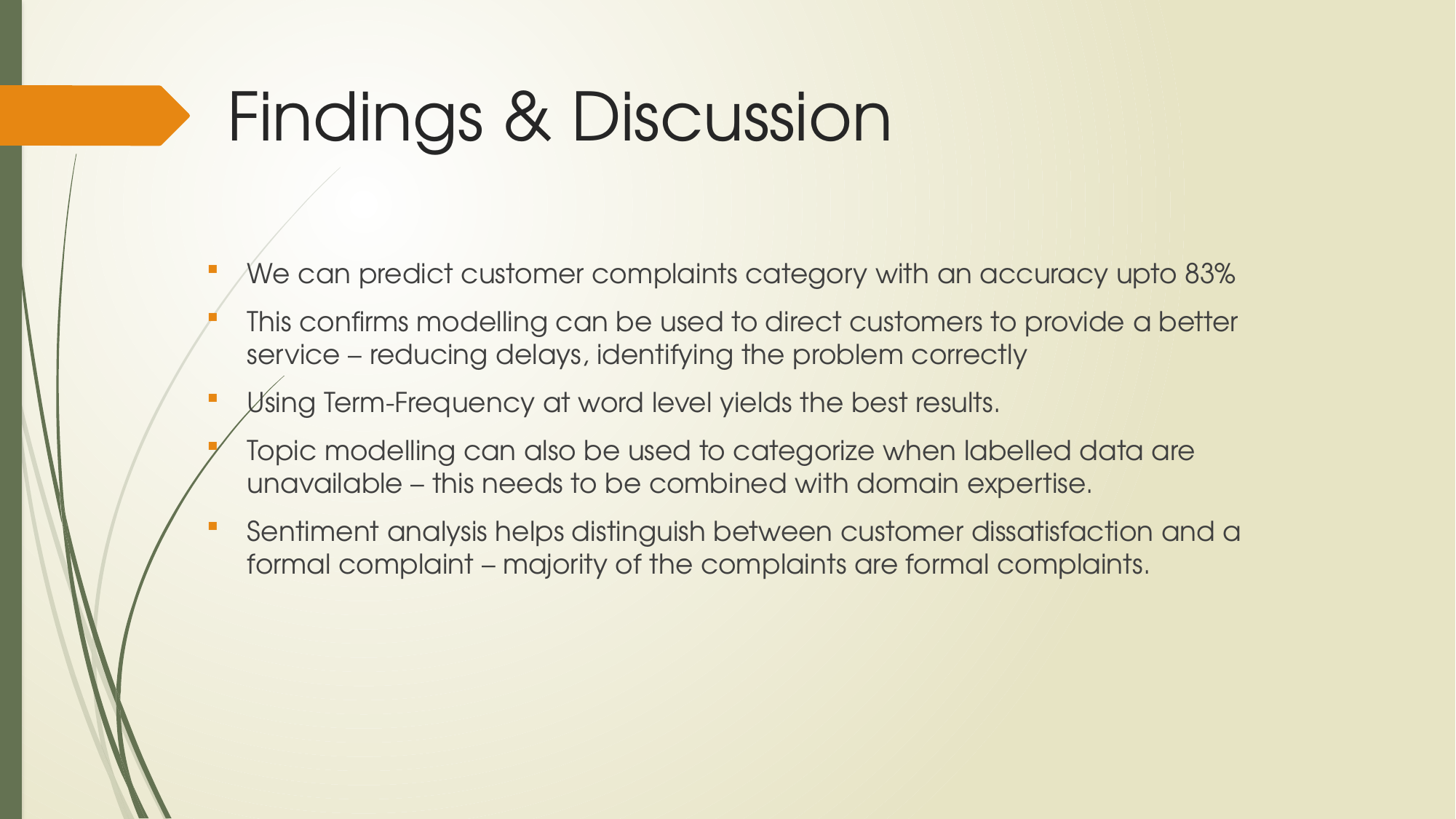

# Findings & Discussion
We can predict customer complaints category with an accuracy upto 83%
This confirms modelling can be used to direct customers to provide a better service – reducing delays, identifying the problem correctly
Using Term-Frequency at word level yields the best results.
Topic modelling can also be used to categorize when labelled data are unavailable – this needs to be combined with domain expertise.
Sentiment analysis helps distinguish between customer dissatisfaction and a formal complaint – majority of the complaints are formal complaints.